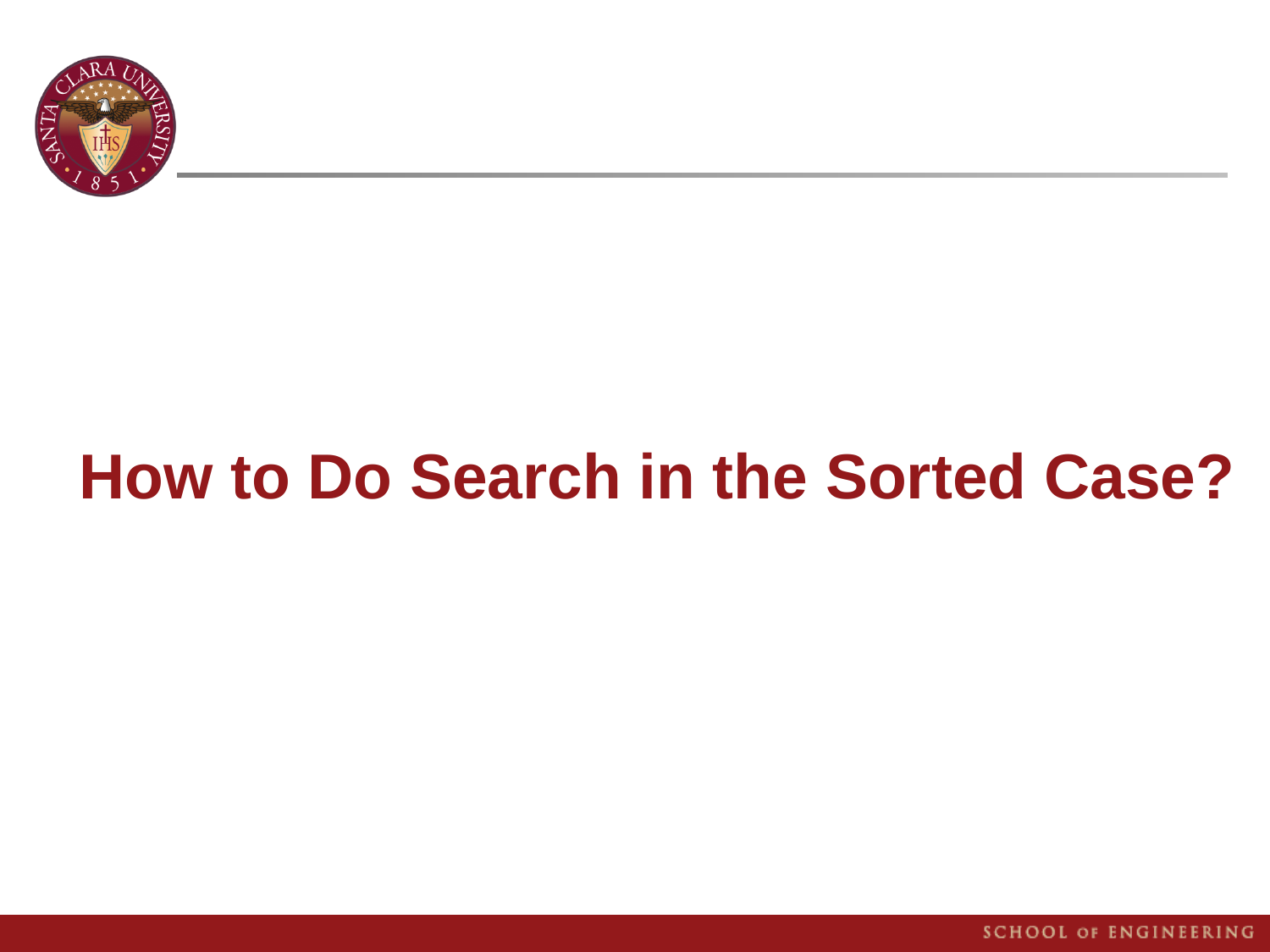

# How to Do Search in the Sorted Case?